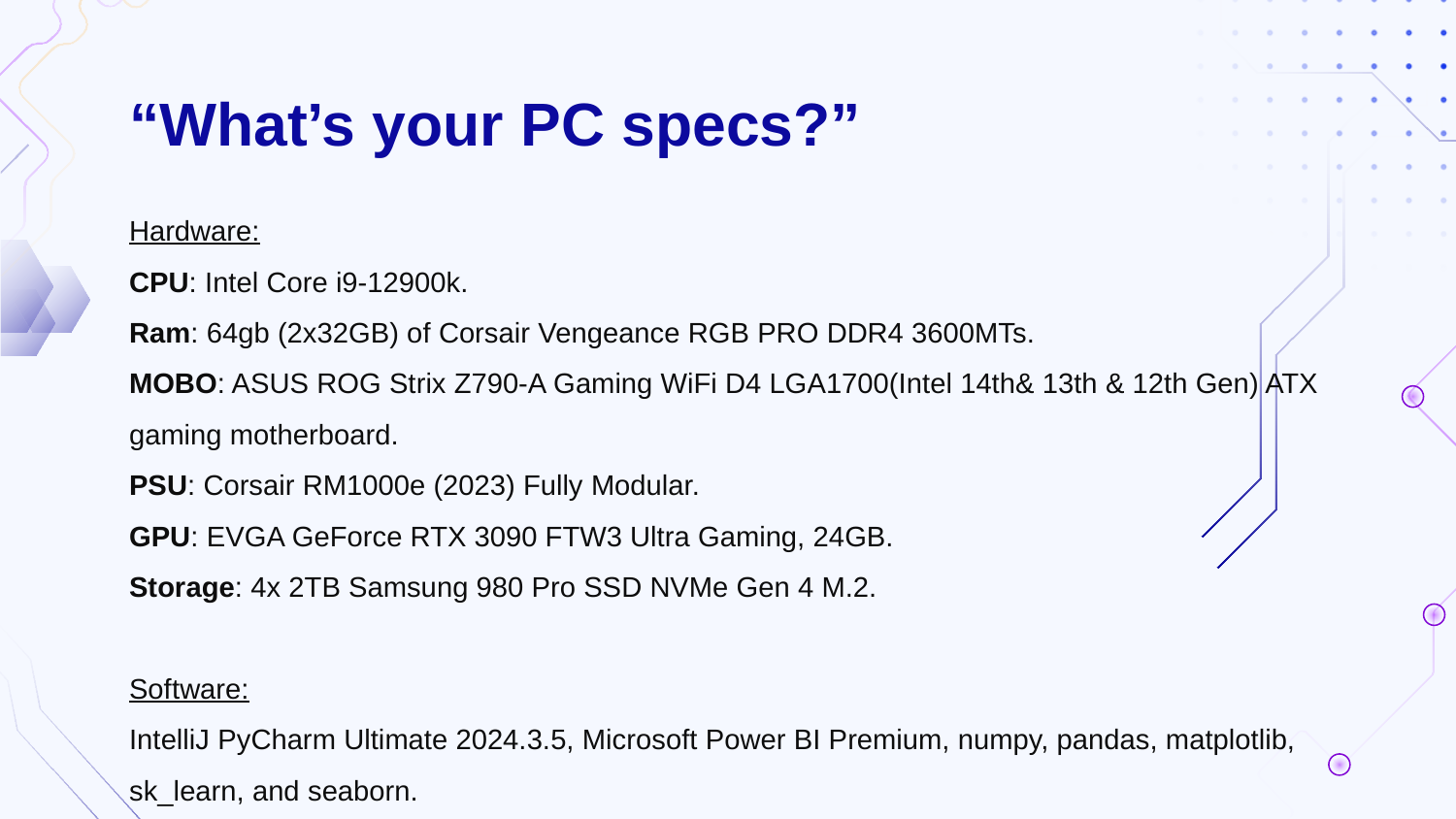

# “What’s your PC specs?”
Hardware:
CPU: Intel Core i9-12900k.
Ram: 64gb (2x32GB) of Corsair Vengeance RGB PRO DDR4 3600MTs.
MOBO: ASUS ROG Strix Z790-A Gaming WiFi D4 LGA1700(Intel 14th& 13th & 12th Gen) ATX gaming motherboard.
PSU: Corsair RM1000e (2023) Fully Modular.
GPU: EVGA GeForce RTX 3090 FTW3 Ultra Gaming, 24GB.
Storage: 4x 2TB Samsung 980 Pro SSD NVMe Gen 4 M.2.

Software:
IntelliJ PyCharm Ultimate 2024.3.5, Microsoft Power BI Premium, numpy, pandas, matplotlib, sk_learn, and seaborn.